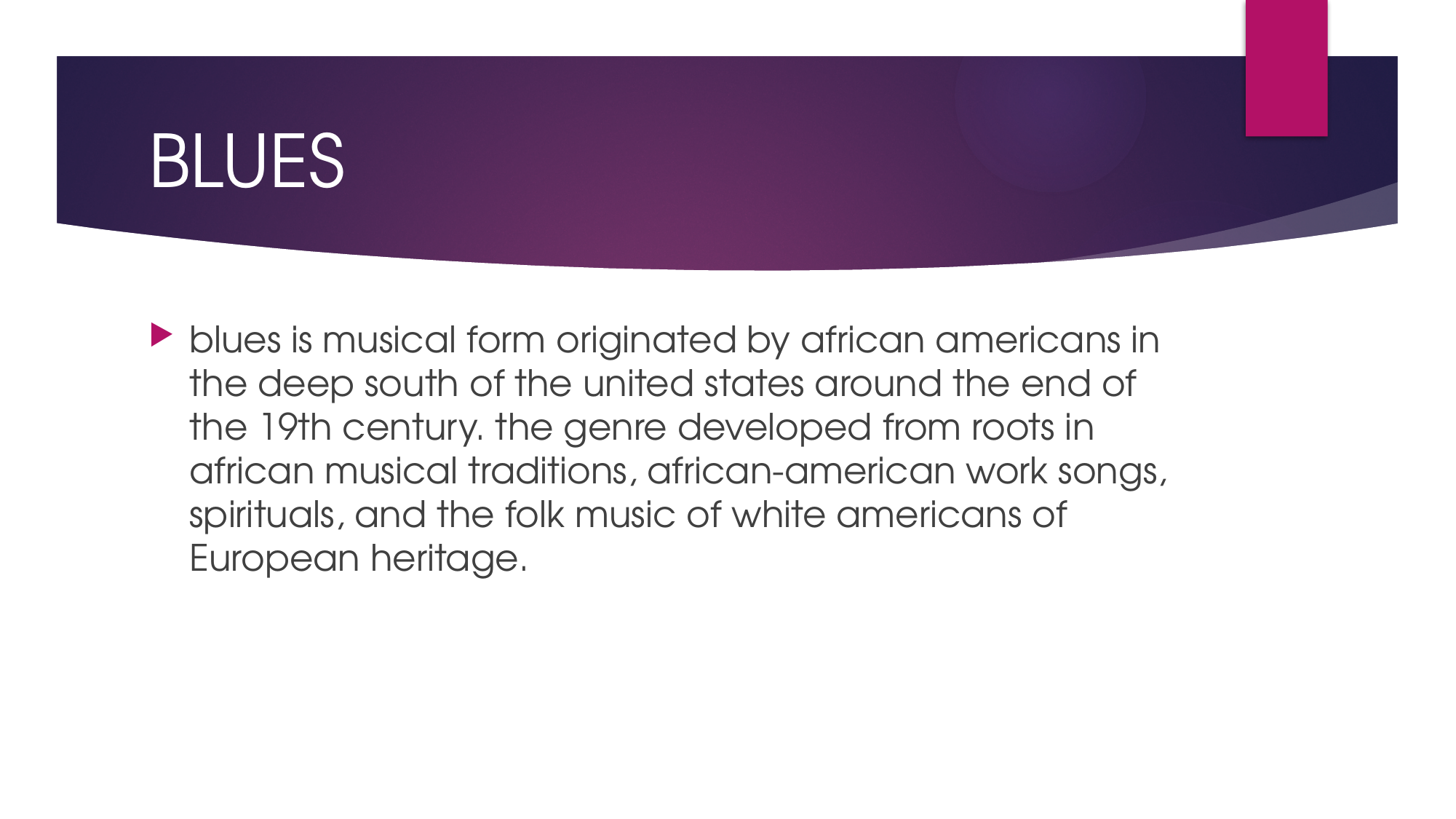

# BLUES
blues is musical form originated by african americans in the deep south of the united states around the end of the 19th century. the genre developed from roots in african musical traditions, african-american work songs, spirituals, and the folk music of white americans of European heritage.